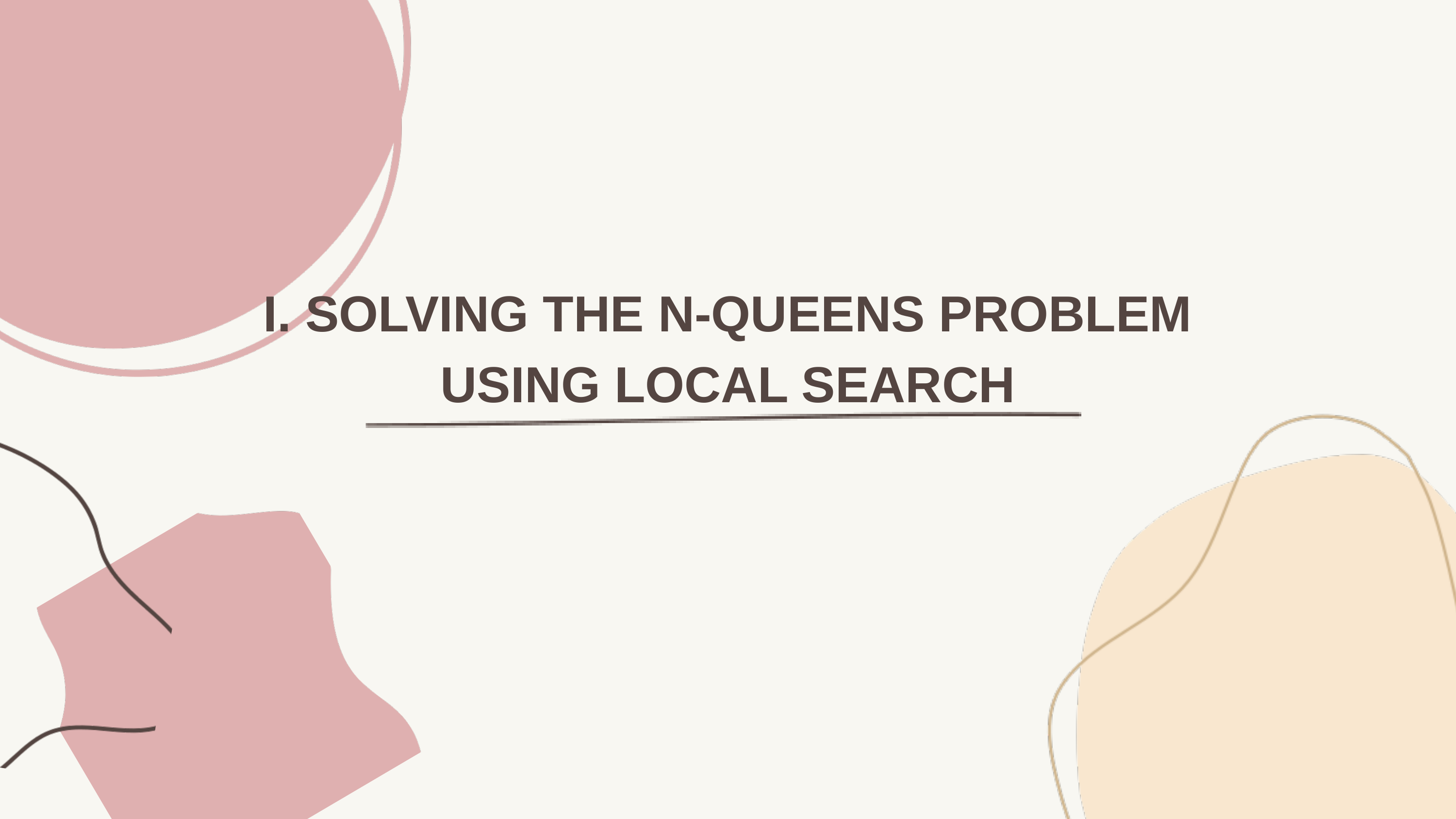

I. SOLVING THE N-QUEENS PROBLEM
USING LOCAL SEARCH